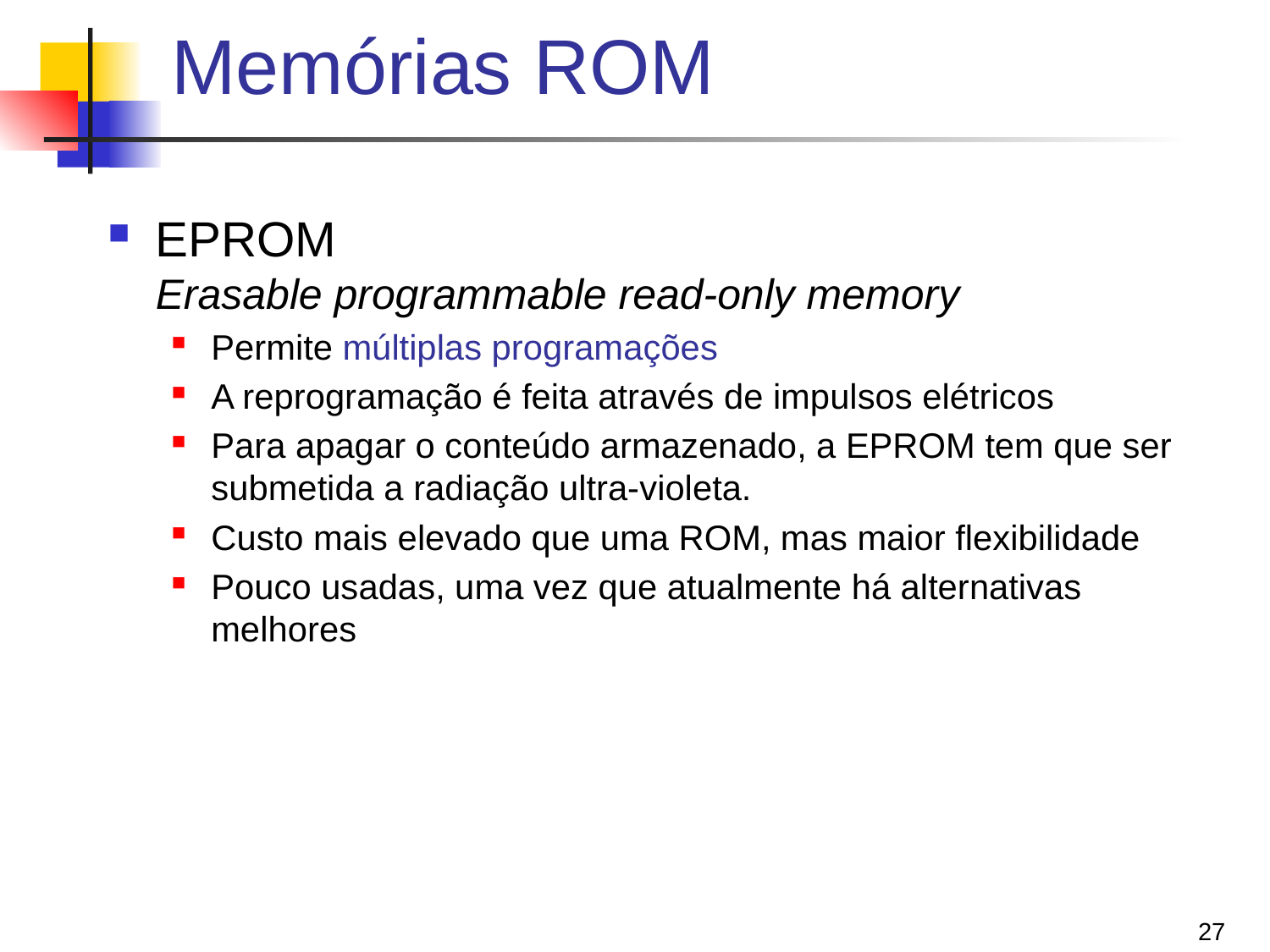

# Memórias ROM
EPROM
Erasable programmable read-only memory
Permite múltiplas programações
A reprogramação é feita através de impulsos elétricos
Para apagar o conteúdo armazenado, a EPROM tem que ser submetida a radiação ultra-violeta.
Custo mais elevado que uma ROM, mas maior flexibilidade
Pouco usadas, uma vez que atualmente há alternativas melhores
27